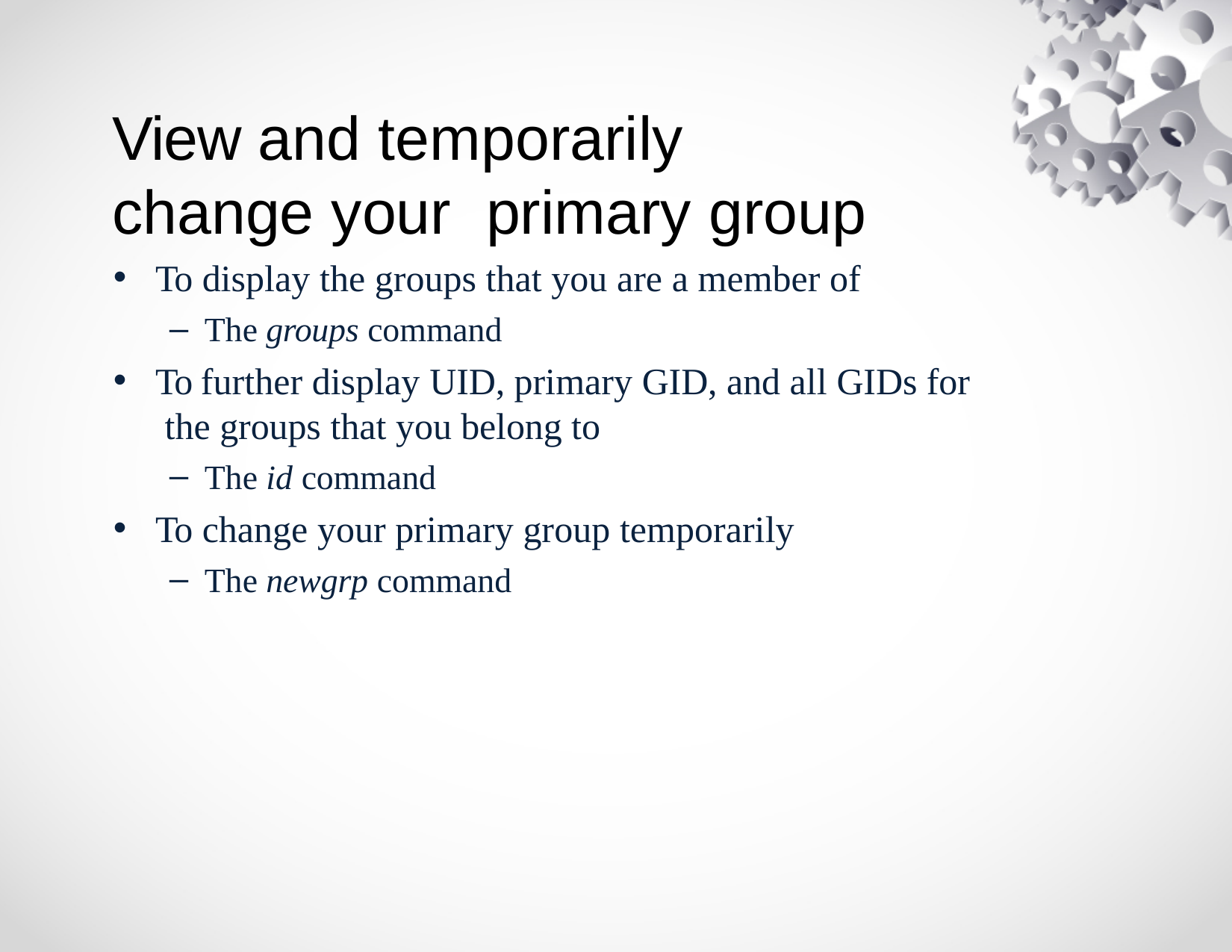

# View and temporarily change your  primary group
To display the groups that you are a member of
The groups command
To further display UID, primary GID, and all GIDs for  the groups that you belong to
The id command
To change your primary group temporarily
The newgrp command